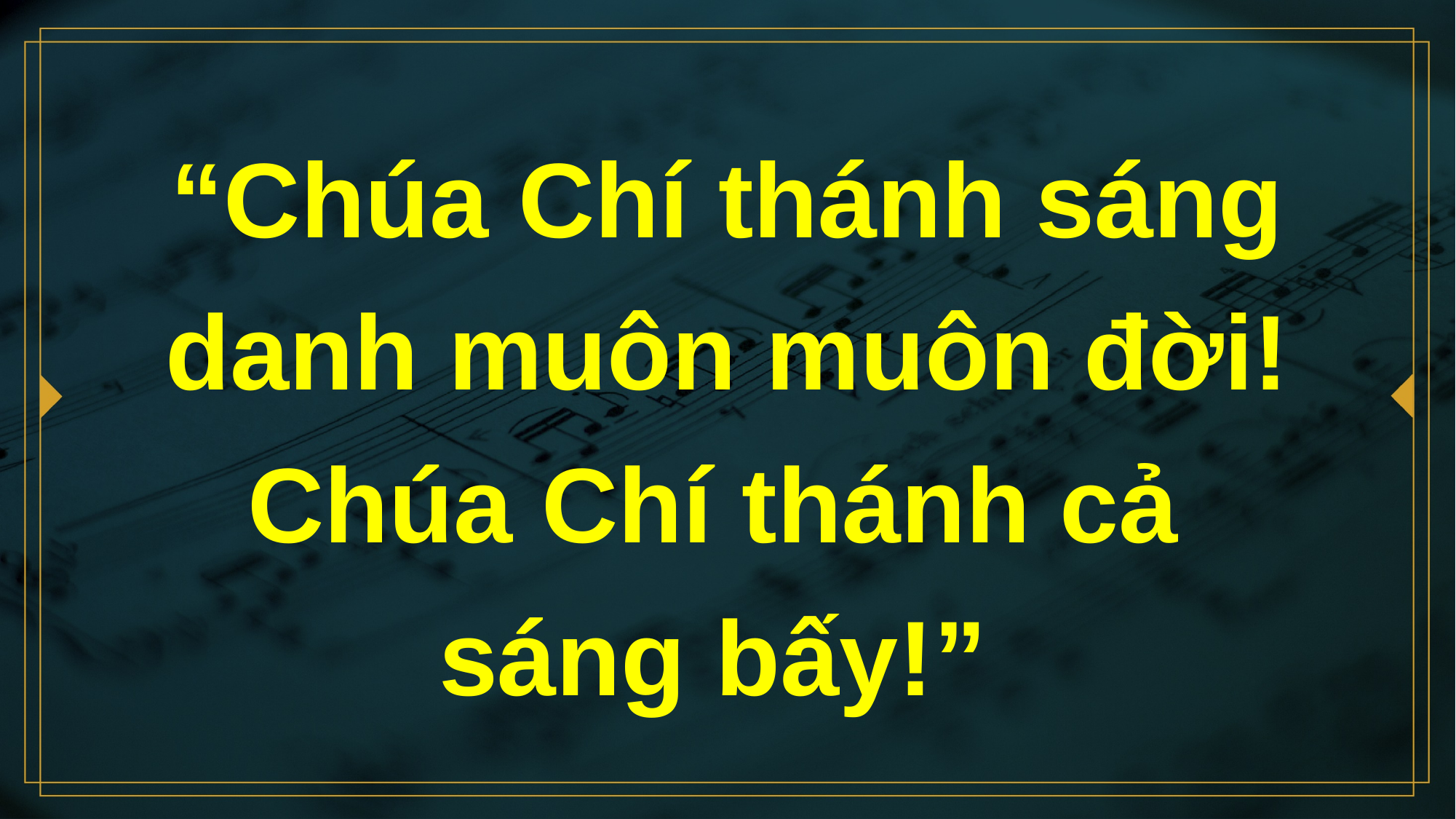

# “Chúa Chí thánh sáng danh muôn muôn đời! Chúa Chí thánh cả sáng bấy!”